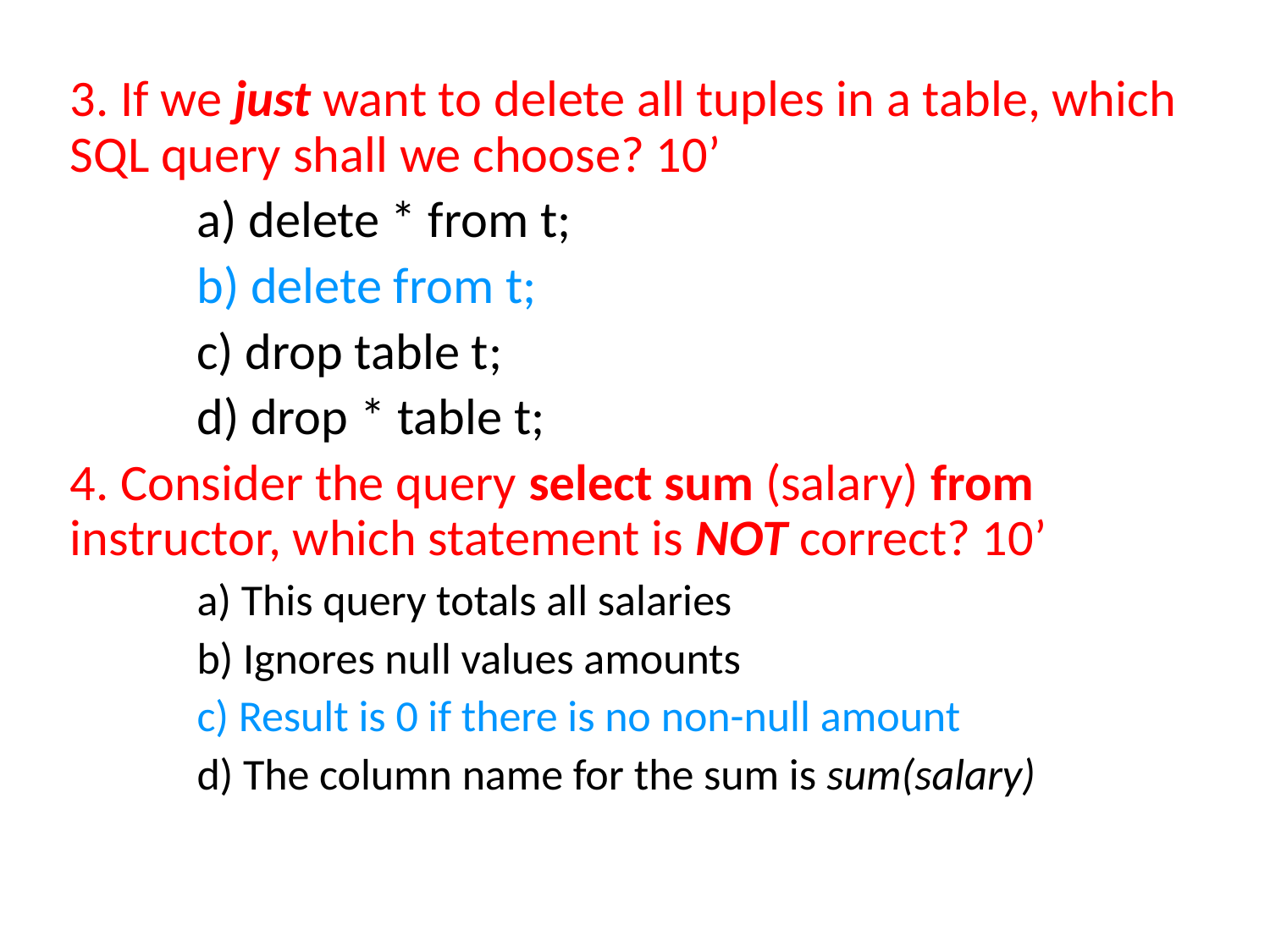

3. If we just want to delete all tuples in a table, which SQL query shall we choose? 10’
	a) delete * from t;
	b) delete from t;
	c) drop table t;
	d) drop * table t;
4. Consider the query select sum (salary) from instructor, which statement is NOT correct? 10’
	a) This query totals all salaries
	b) Ignores null values amounts
	c) Result is 0 if there is no non-null amount
	d) The column name for the sum is sum(salary)